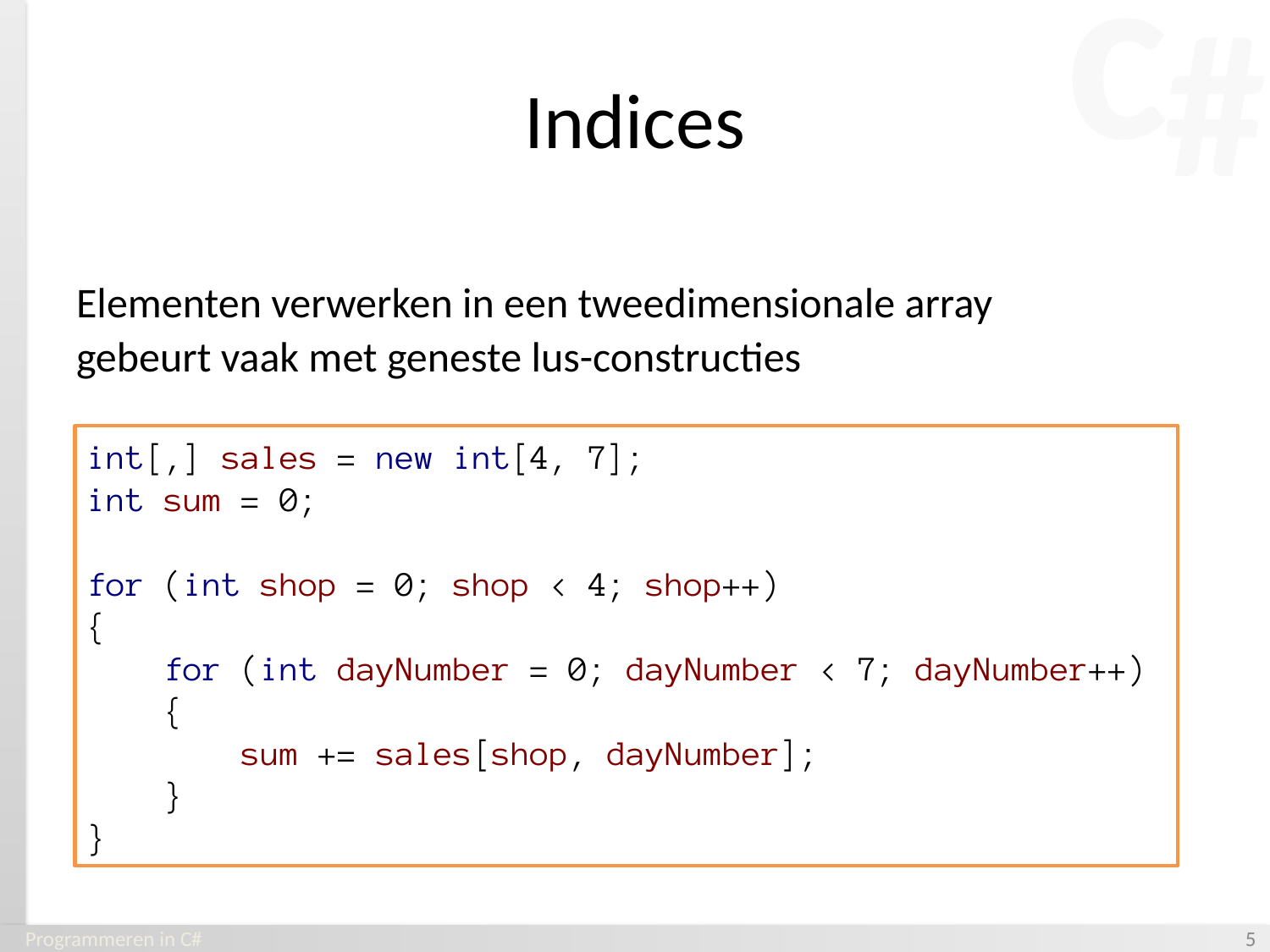

# Indices
Elementen verwerken in een tweedimensionale array
gebeurt vaak met geneste lus-constructies
int[,] sales = new int[4, 7];
int sum = 0;
for (int shop = 0; shop < 4; shop++)
{
    for (int dayNumber = 0; dayNumber < 7; dayNumber++)
    {
        sum += sales[shop, dayNumber];
    }
}
Programmeren in C#
5